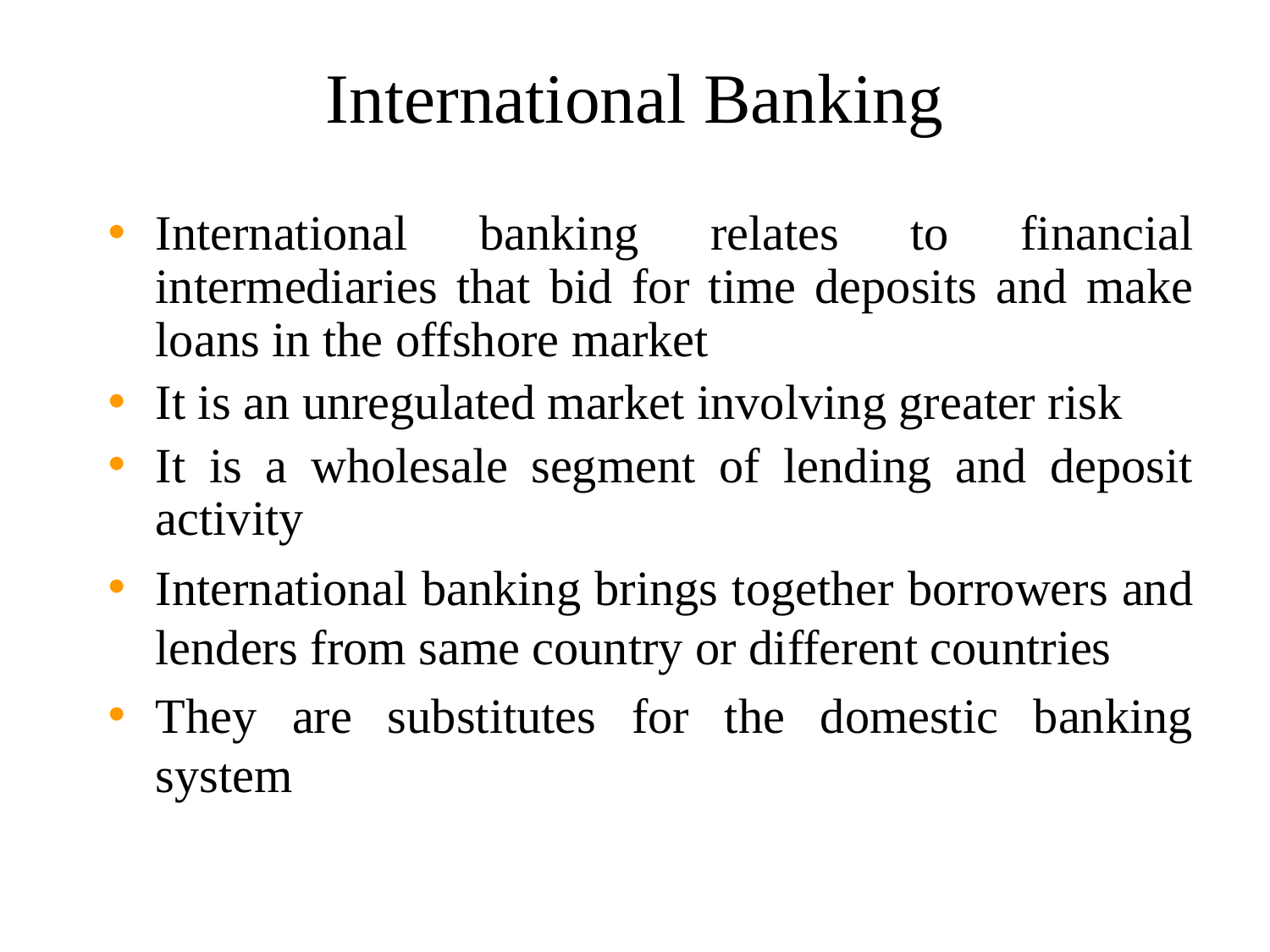

# International Banking
International banking relates to financial intermediaries that bid for time deposits and make loans in the offshore market
It is an unregulated market involving greater risk
It is a wholesale segment of lending and deposit activity
International banking brings together borrowers and lenders from same country or different countries
They are substitutes for the domestic banking system